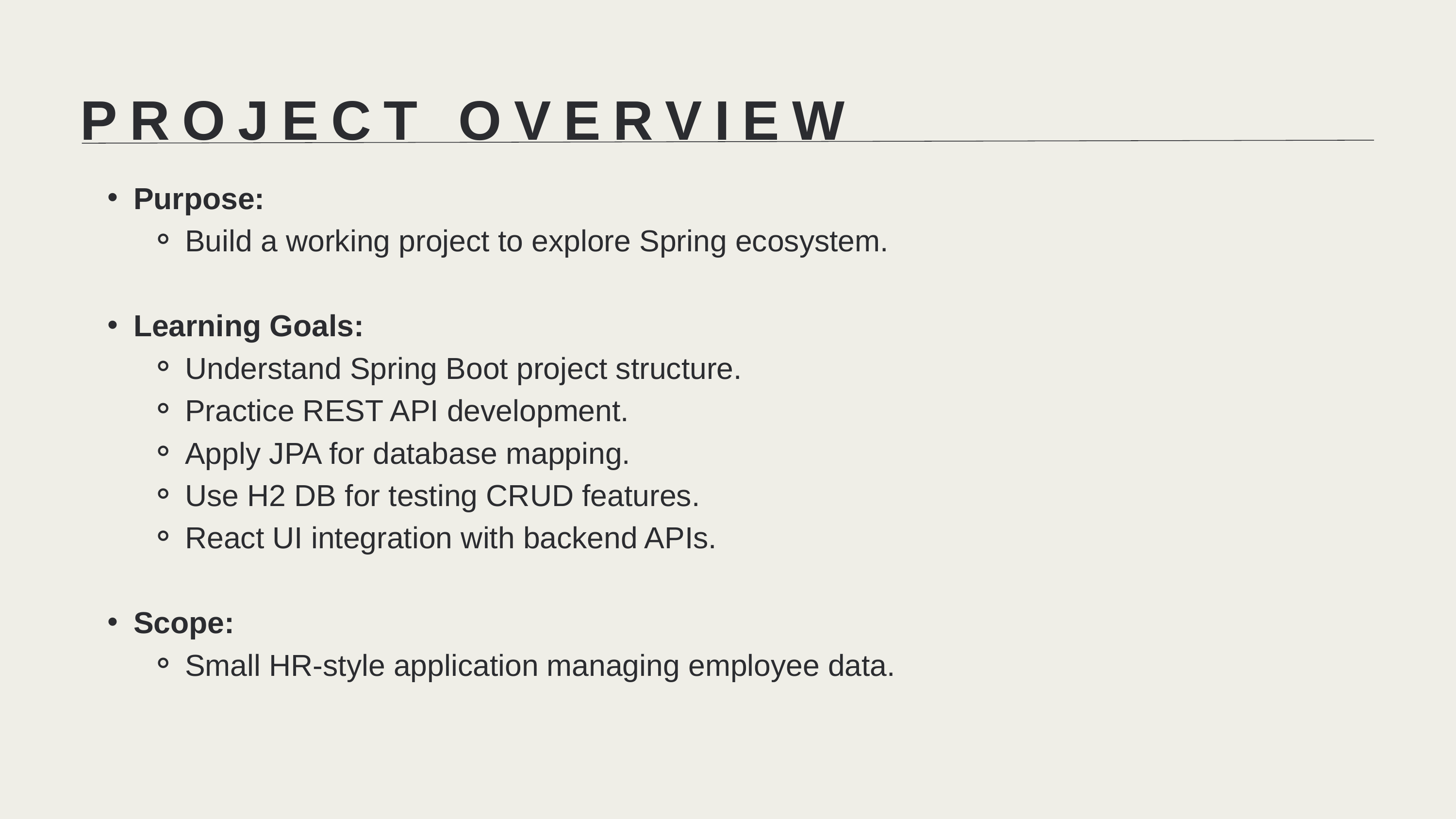

PROJECT OVERVIEW

Purpose:
Build a working project to explore Spring ecosystem.

Learning Goals:
Understand Spring Boot project structure.
Practice REST API development.
Apply JPA for database mapping.
Use H2 DB for testing CRUD features.
React UI integration with backend APIs.

Scope:
Small HR-style application managing employee data.